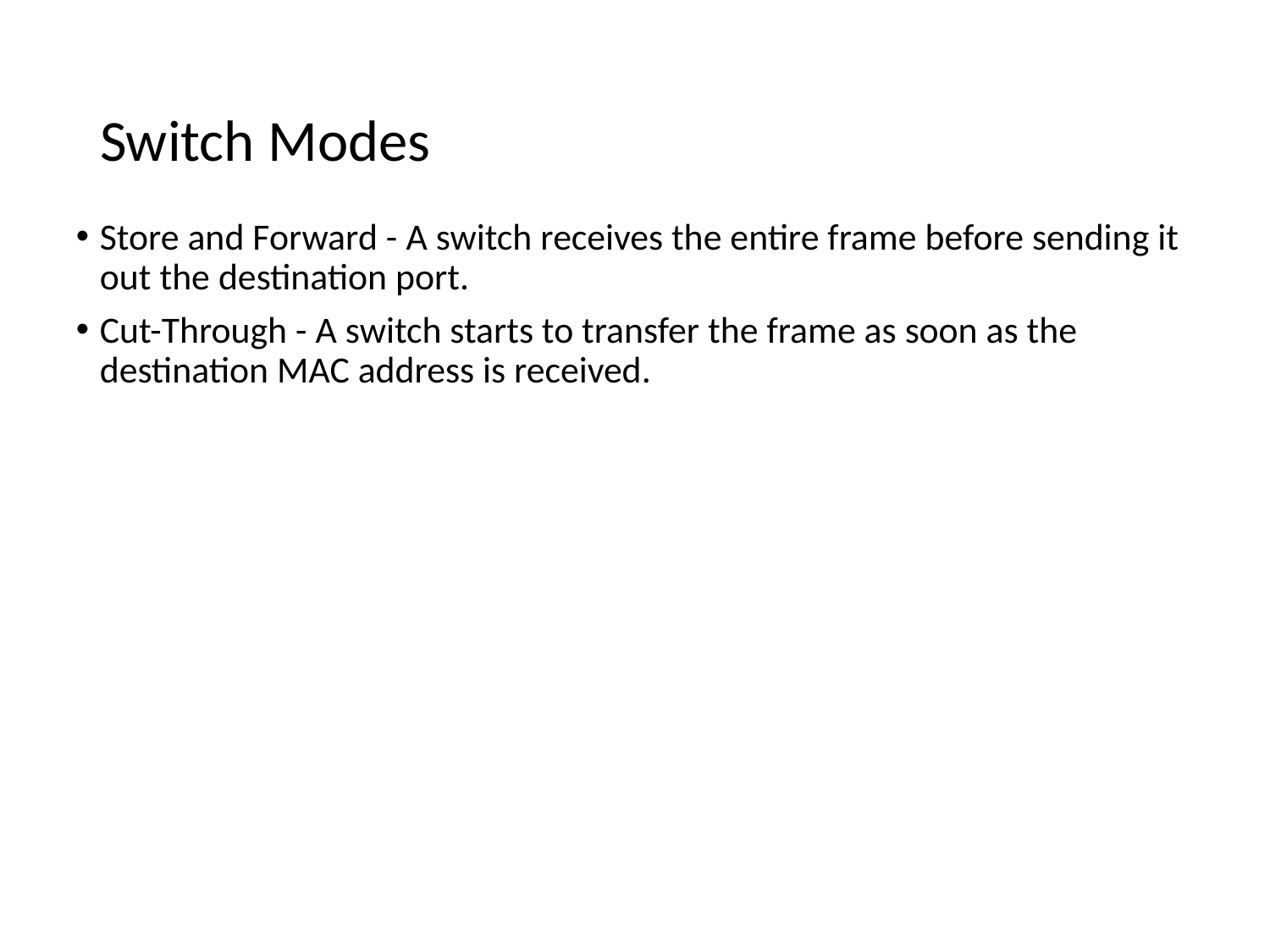

# Switch Modes
Store and Forward - A switch receives the entire frame before sending it out the destination port.
Cut-Through - A switch starts to transfer the frame as soon as the destination MAC address is received.